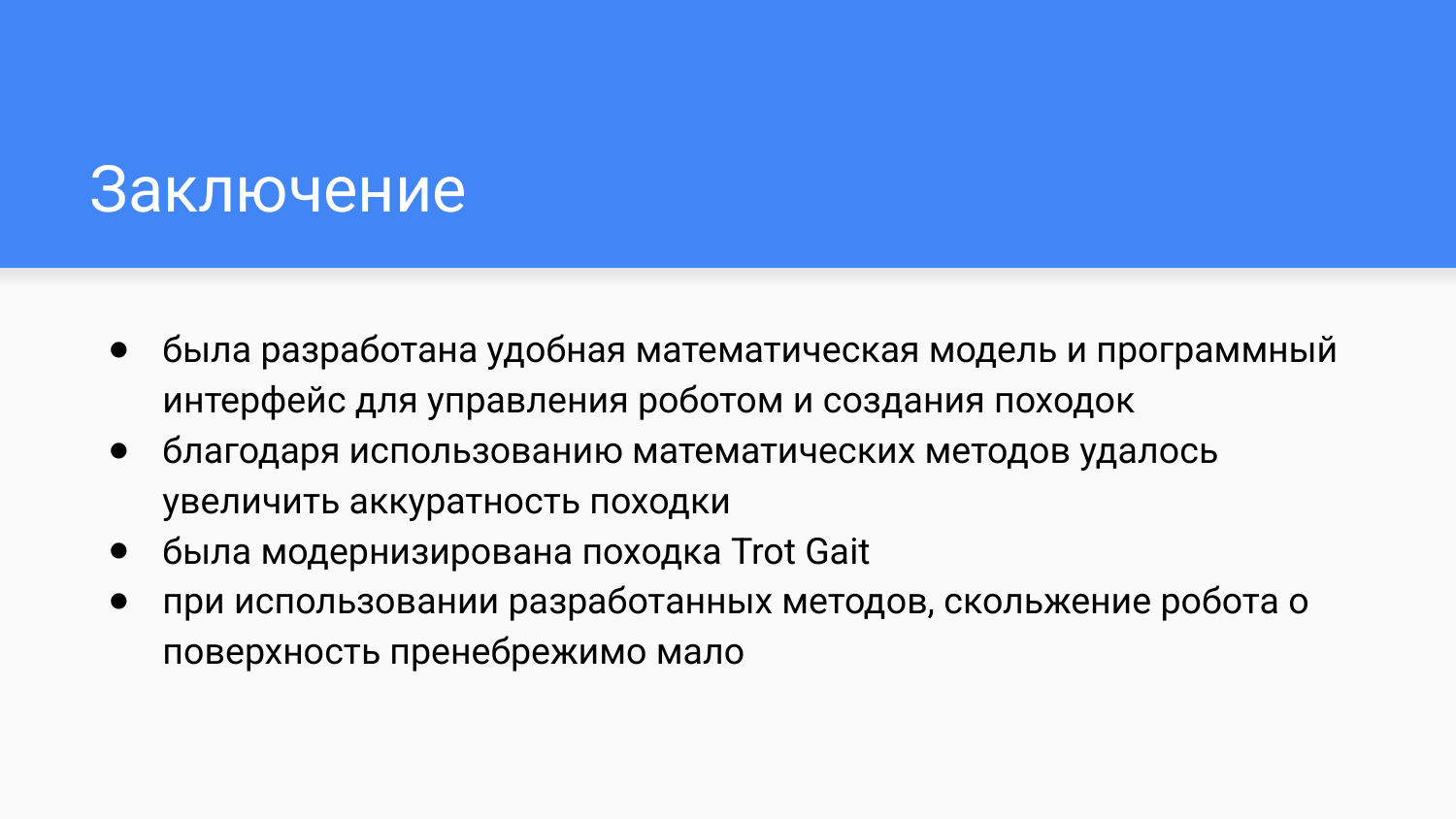

# Заключение
была разработана удобная математическая модель и программный интерфейс для управления роботом и создания походок
благодаря использованию математических методов удалось увеличить аккуратность походки
была модернизирована походка Trot Gait
при использовании разработанных методов, скольжение робота о поверхность пренебрежимо мало